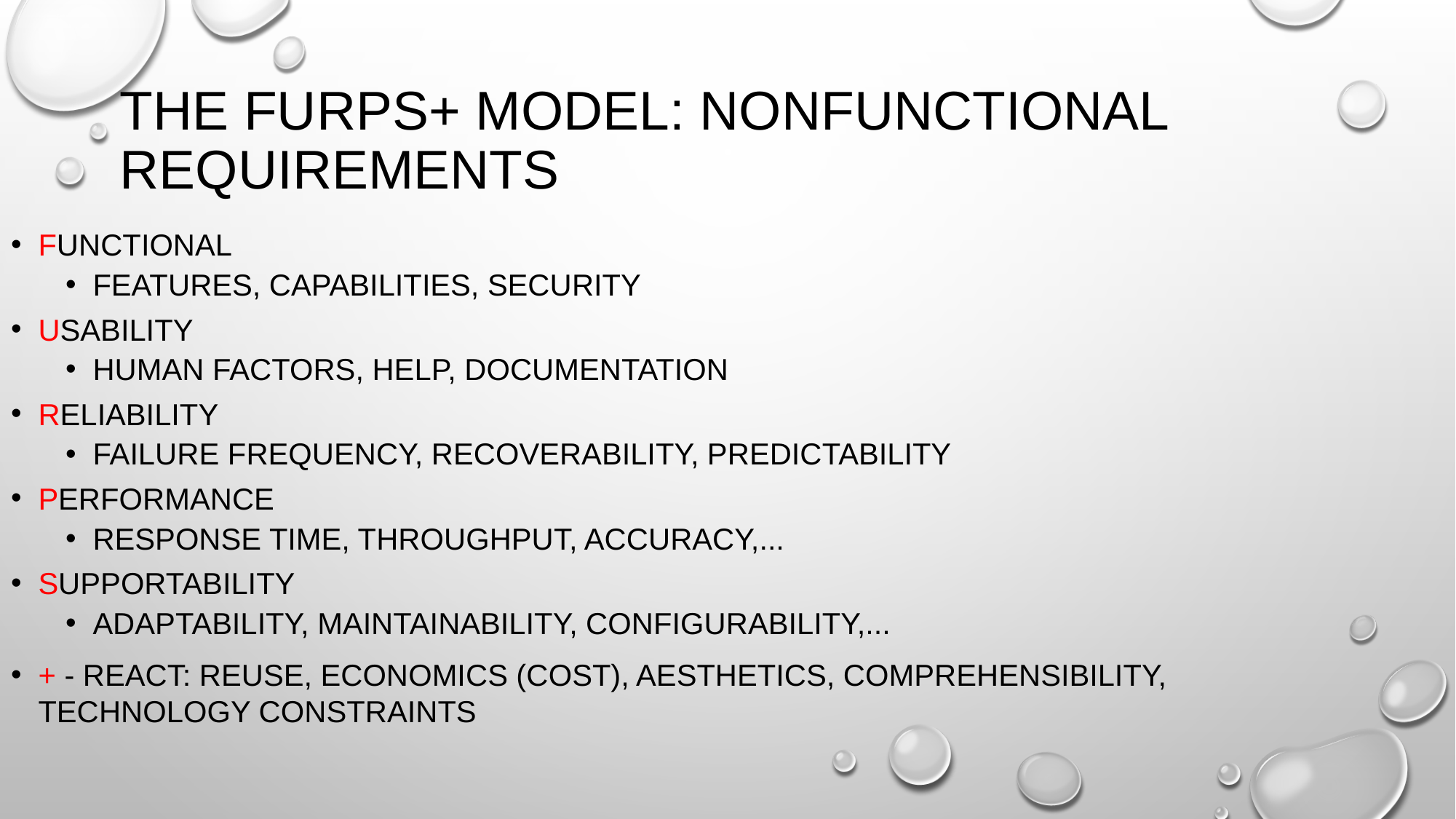

# The FURPS+ Model: nonfunctional requirements
Functional
features, capabilities, security
Usability
human factors, help, documentation
Reliability
failure frequency, recoverability, predictability
Performance
response time, throughput, accuracy,...
Supportability
adaptability, maintainability, configurability,...
+ - REACT: reuse, Economics (cost), aesthetics, comprehensibility, technology constraints